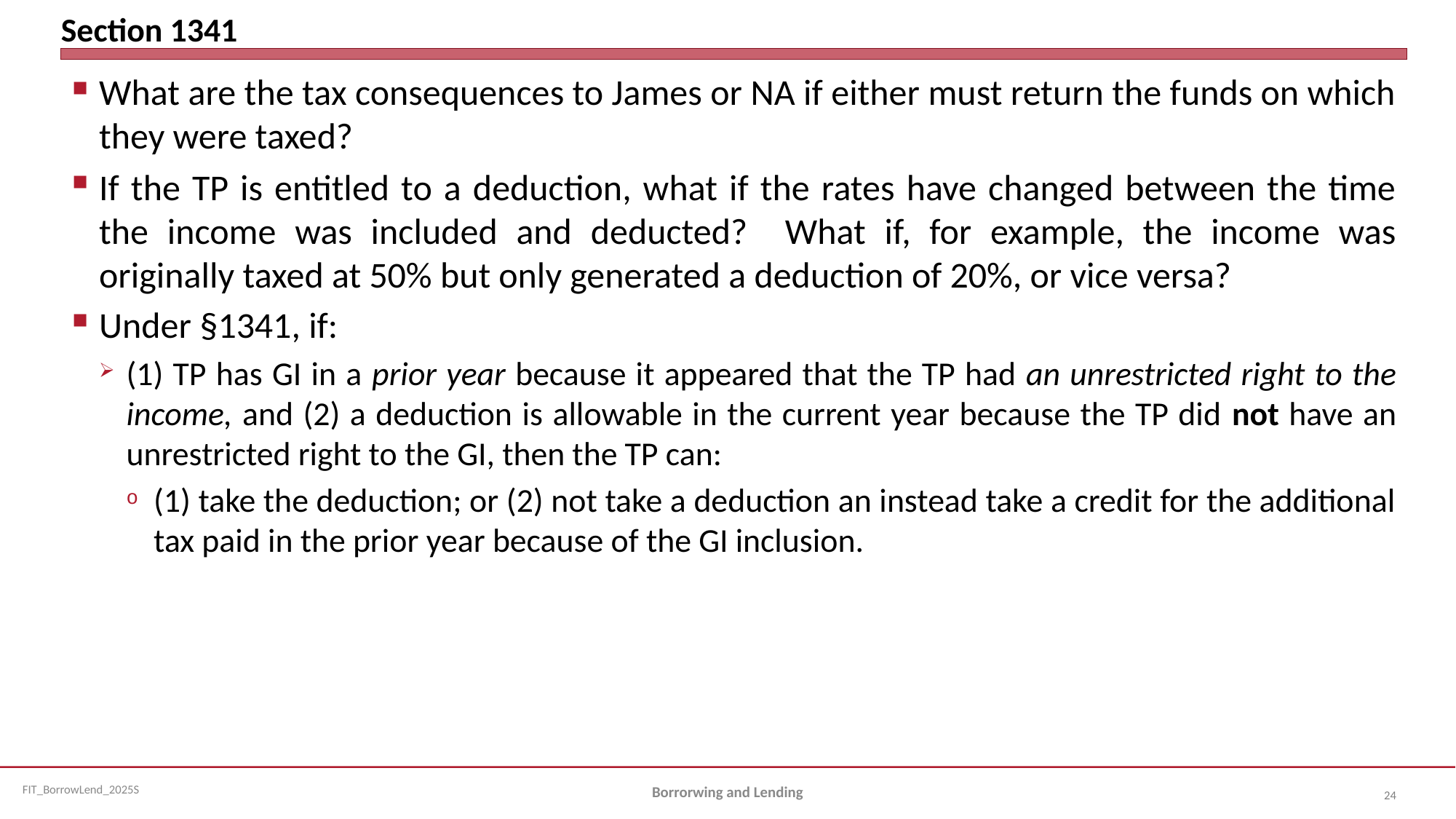

# Section 1341
What are the tax consequences to James or NA if either must return the funds on which they were taxed?
If the TP is entitled to a deduction, what if the rates have changed between the time the income was included and deducted?  What if, for example, the income was originally taxed at 50% but only generated a deduction of 20%, or vice versa?
Under §1341, if:
(1) TP has GI in a prior year because it appeared that the TP had an unrestricted right to the income, and (2) a deduction is allowable in the current year because the TP did not have an unrestricted right to the GI, then the TP can:
(1) take the deduction; or (2) not take a deduction an instead take a credit for the additional tax paid in the prior year because of the GI inclusion.

Borrorwing and Lending
24